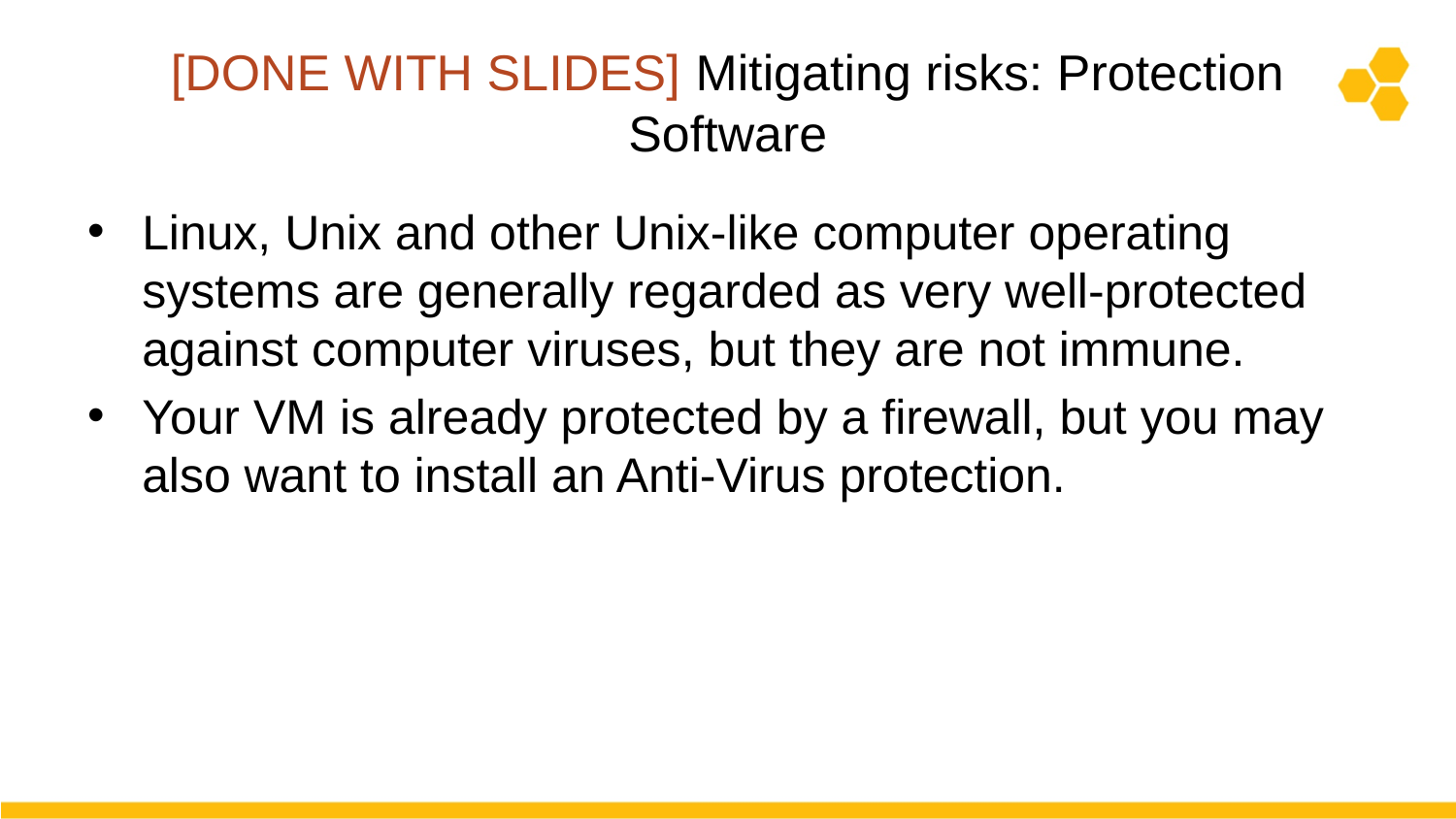

# [DONE WITH SLIDES] Mitigating risks: Protection Software
Linux, Unix and other Unix-like computer operating systems are generally regarded as very well-protected against computer viruses, but they are not immune.
Your VM is already protected by a firewall, but you may also want to install an Anti-Virus protection.